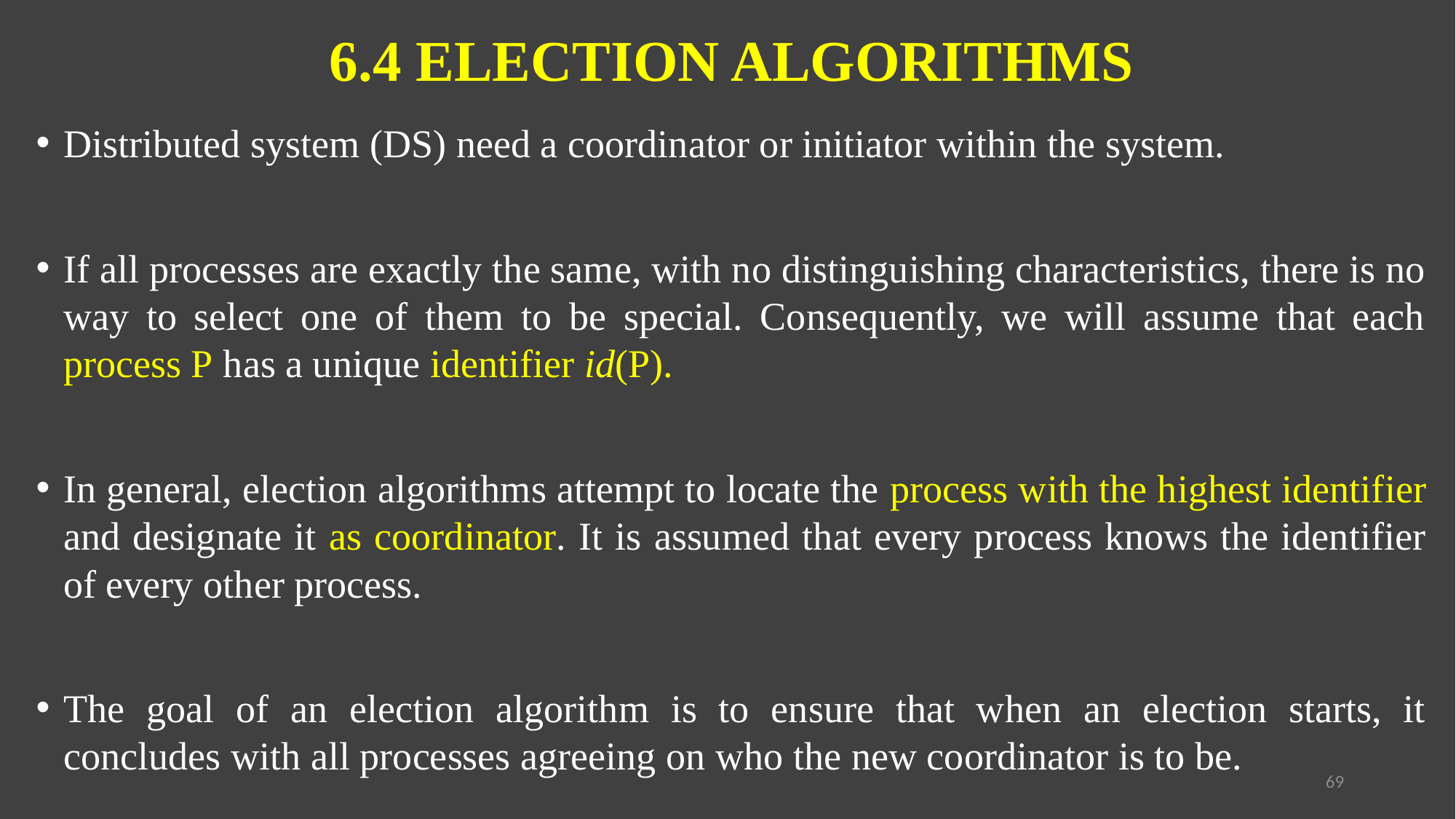

# 6.4 ELECTION ALGORITHMS
Distributed system (DS) need a coordinator or initiator within the system.

If all processes are exactly the same, with no distinguishing characteristics, there is no way to select one of them to be special. Consequently, we will assume that each process P has a unique identifier id(P).

In general, election algorithms attempt to locate the process with the highest identifier and designate it as coordinator. It is assumed that every process knows the identifier of every other process.

The goal of an election algorithm is to ensure that when an election starts, it concludes with all processes agreeing on who the new coordinator is to be.

69